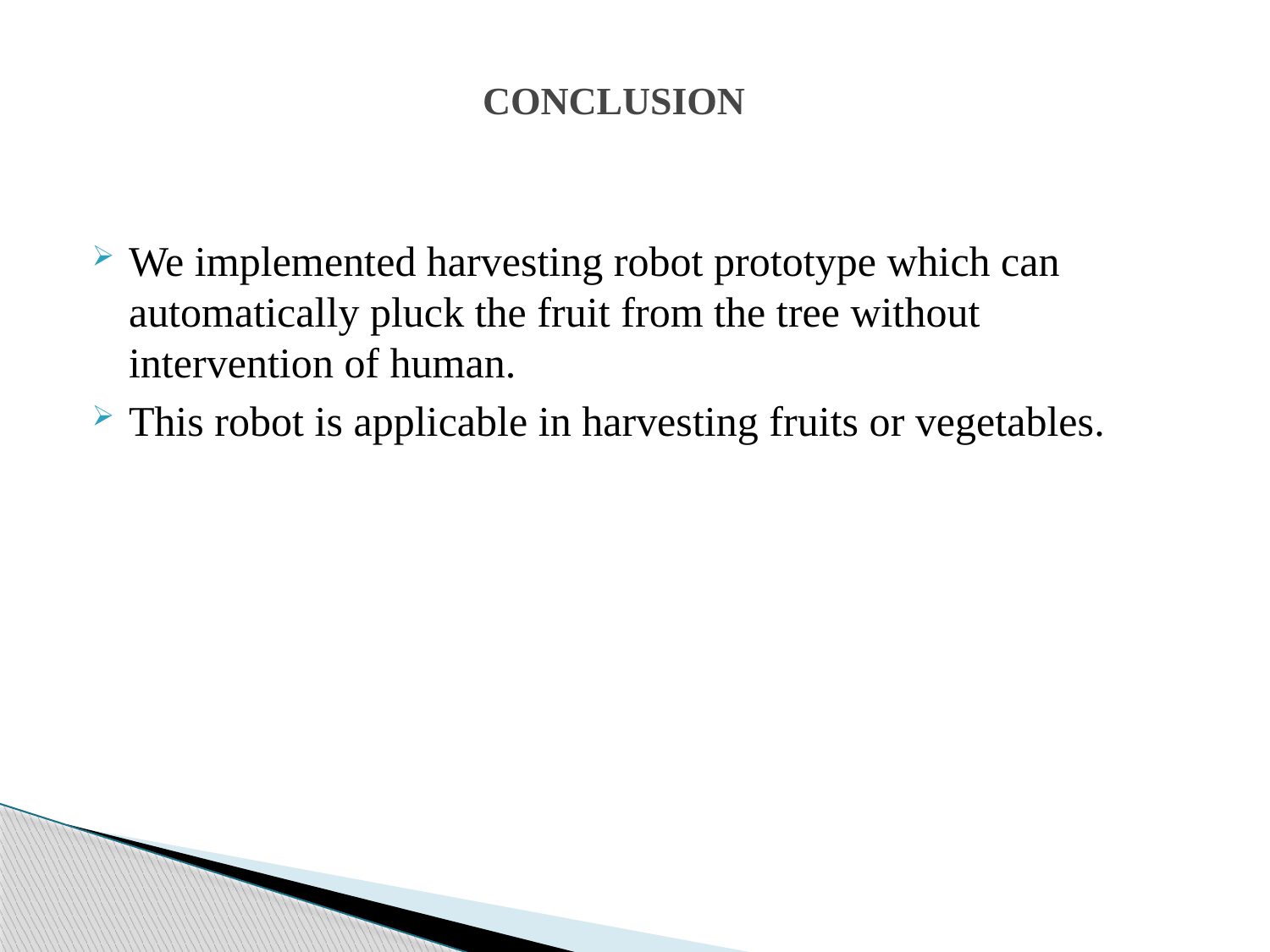

# CONCLUSION
We implemented harvesting robot prototype which can automatically pluck the fruit from the tree without intervention of human.
This robot is applicable in harvesting fruits or vegetables.